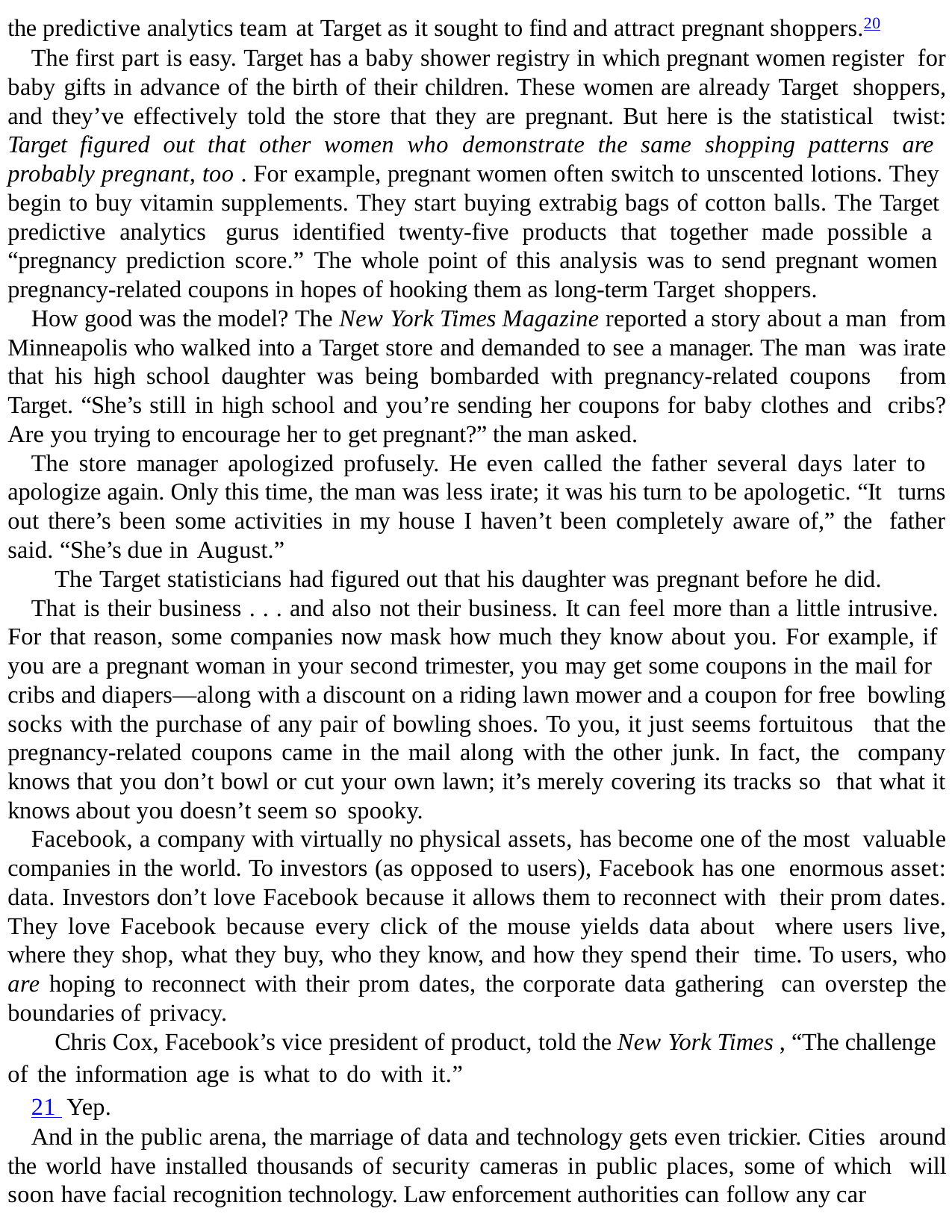

the predictive analytics team at Target as it sought to find and attract pregnant shoppers.20
The first part is easy. Target has a baby shower registry in which pregnant women register  for baby gifts in advance of the birth of their children. These women are already Target  shoppers, and they’ve effectively told the store that they are pregnant. But here is the statistical  twist: Target figured out that other women who demonstrate the same shopping patterns are  probably pregnant, too . For example, pregnant women often switch to unscented lotions. They  begin to buy vitamin supplements. They start buying extrabig bags of cotton balls. The Target  predictive analytics gurus identified twenty-five products that together made possible a  “pregnancy prediction score.” The whole point of this analysis was to send pregnant women  pregnancy-related coupons in hopes of hooking them as long-term Target shoppers.
How good was the model? The New York Times Magazine reported a story about a man  from Minneapolis who walked into a Target store and demanded to see a manager. The man  was irate that his high school daughter was being bombarded with pregnancy-related coupons  from Target. “She’s still in high school and you’re sending her coupons for baby clothes and  cribs? Are you trying to encourage her to get pregnant?” the man asked.
The store manager apologized profusely. He even called the father several days later to   apologize again. Only this time, the man was less irate; it was his turn to be apologetic. “It  turns out there’s been some activities in my house I haven’t been completely aware of,” the  father said. “She’s due in August.”
The Target statisticians had figured out that his daughter was pregnant before he did.
That is their business . . . and also not their business. It can feel more than a little intrusive.  For that reason, some companies now mask how much they know about you. For example, if  you are a pregnant woman in your second trimester, you may get some coupons in the mail for   cribs and diapers—along with a discount on a riding lawn mower and a coupon for free  bowling socks with the purchase of any pair of bowling shoes. To you, it just seems fortuitous  that the pregnancy-related coupons came in the mail along with the other junk. In fact, the  company knows that you don’t bowl or cut your own lawn; it’s merely covering its tracks so  that what it knows about you doesn’t seem so spooky.
Facebook, a company with virtually no physical assets, has become one of the most  valuable companies in the world. To investors (as opposed to users), Facebook has one  enormous asset: data. Investors don’t love Facebook because it allows them to reconnect with  their prom dates. They love Facebook because every click of the mouse yields data about  where users live, where they shop, what they buy, who they know, and how they spend their  time. To users, who are hoping to reconnect with their prom dates, the corporate data gathering  can overstep the boundaries of privacy.
Chris Cox, Facebook’s vice president of product, told the New York Times , “The challenge
of the information age is what to do with it.”21  Yep.
And in the public arena, the marriage of data and technology gets even trickier. Cities  around the world have installed thousands of security cameras in public places, some of which  will soon have facial recognition technology. Law enforcement authorities can follow any car